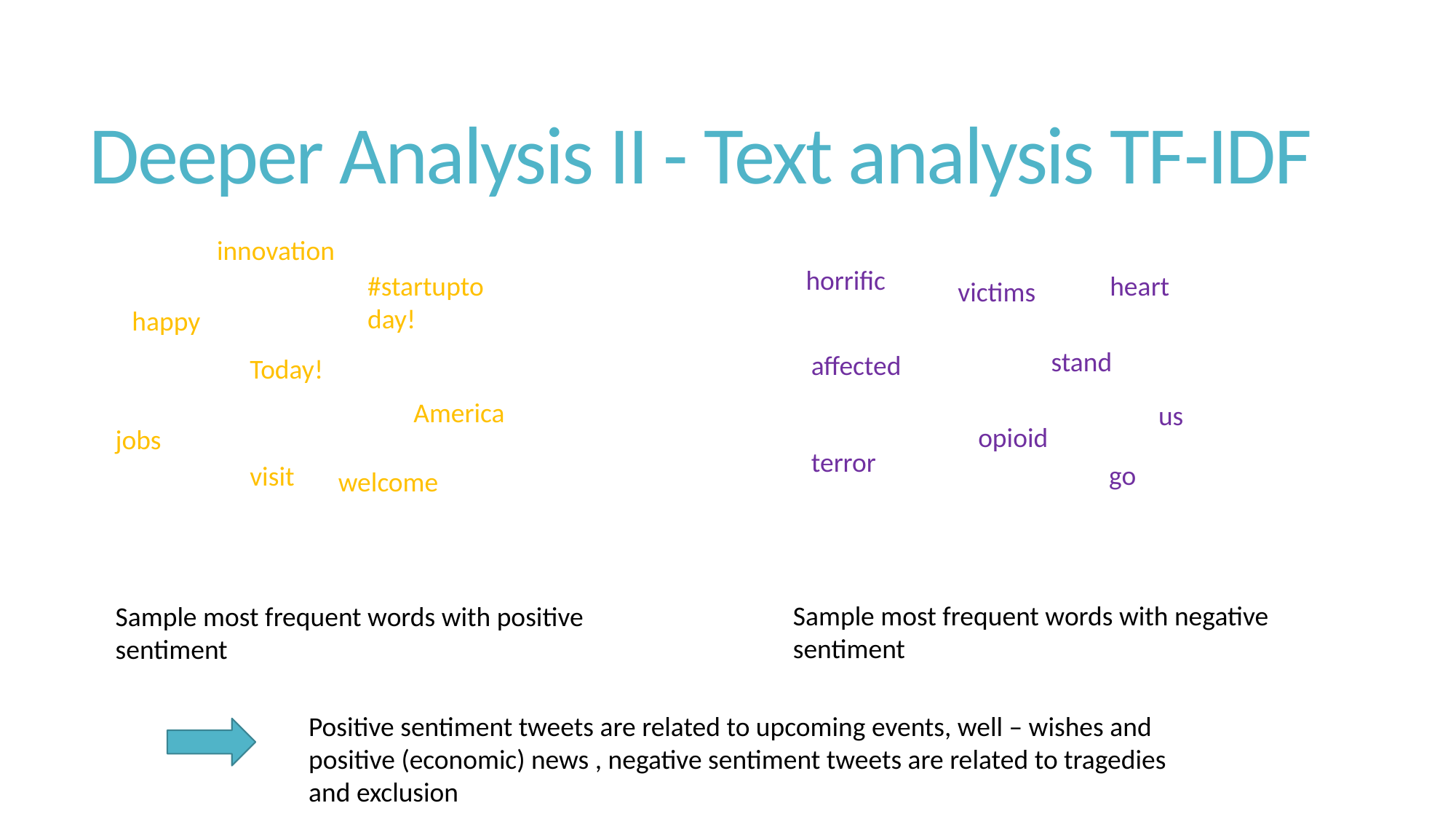

# Deeper Analysis II - Text analysis TF-IDF
innovation
horrific
#startuptoday!
heart
victims
happy
stand
affected
Today!
America
us
opioid
jobs
terror
go
visit
welcome
Sample most frequent words with negative sentiment
Sample most frequent words with positive sentiment
Positive sentiment tweets are related to upcoming events, well – wishes and positive (economic) news , negative sentiment tweets are related to tragedies and exclusion